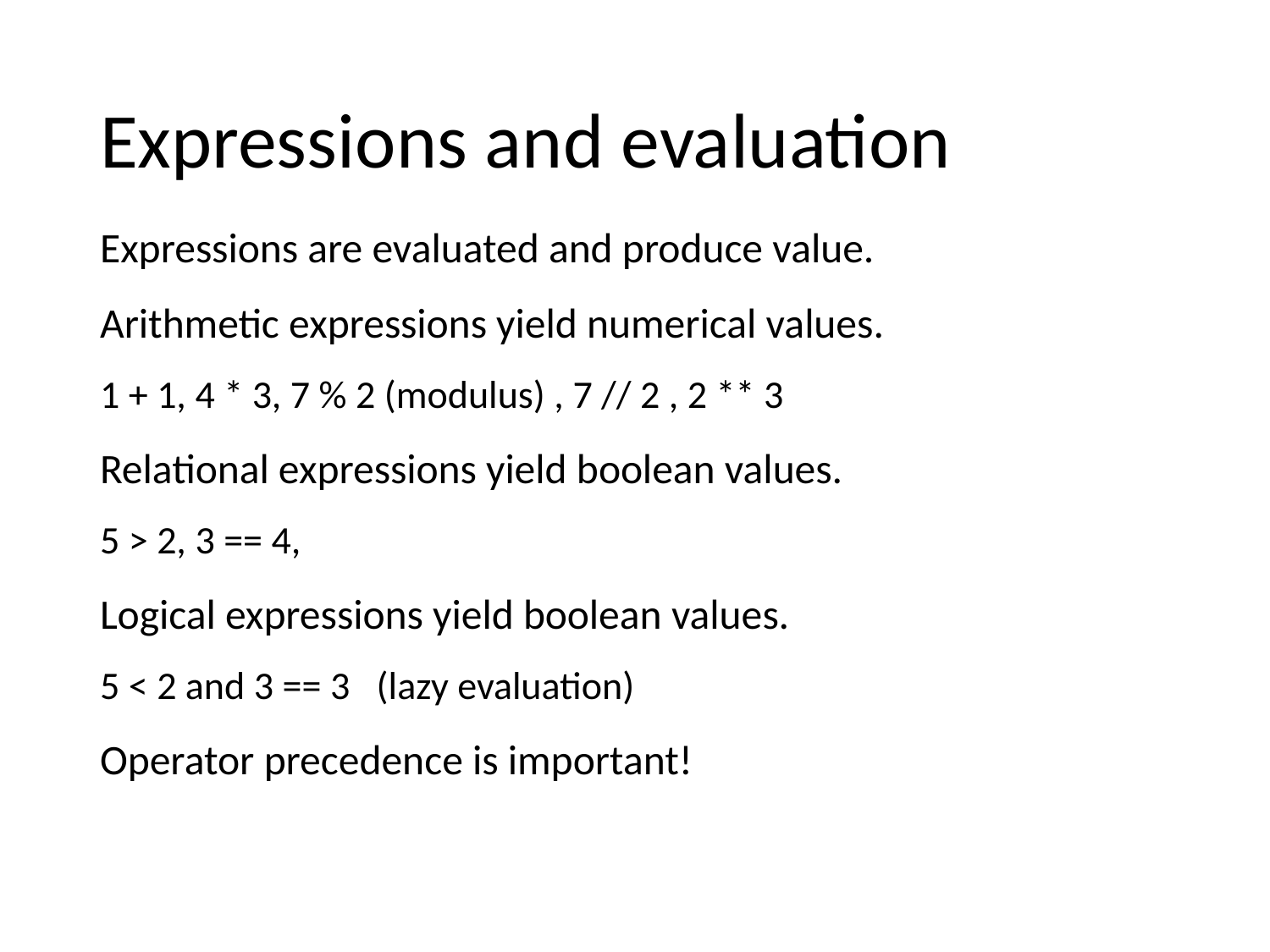

# Expressions and evaluation
Expressions are evaluated and produce value.
Arithmetic expressions yield numerical values.
1 + 1, 4 * 3, 7 % 2 (modulus) , 7 // 2 , 2 ** 3
Relational expressions yield boolean values.
5 > 2, 3 == 4,
Logical expressions yield boolean values.
5 < 2 and 3 == 3   (lazy evaluation)
Operator precedence is important!